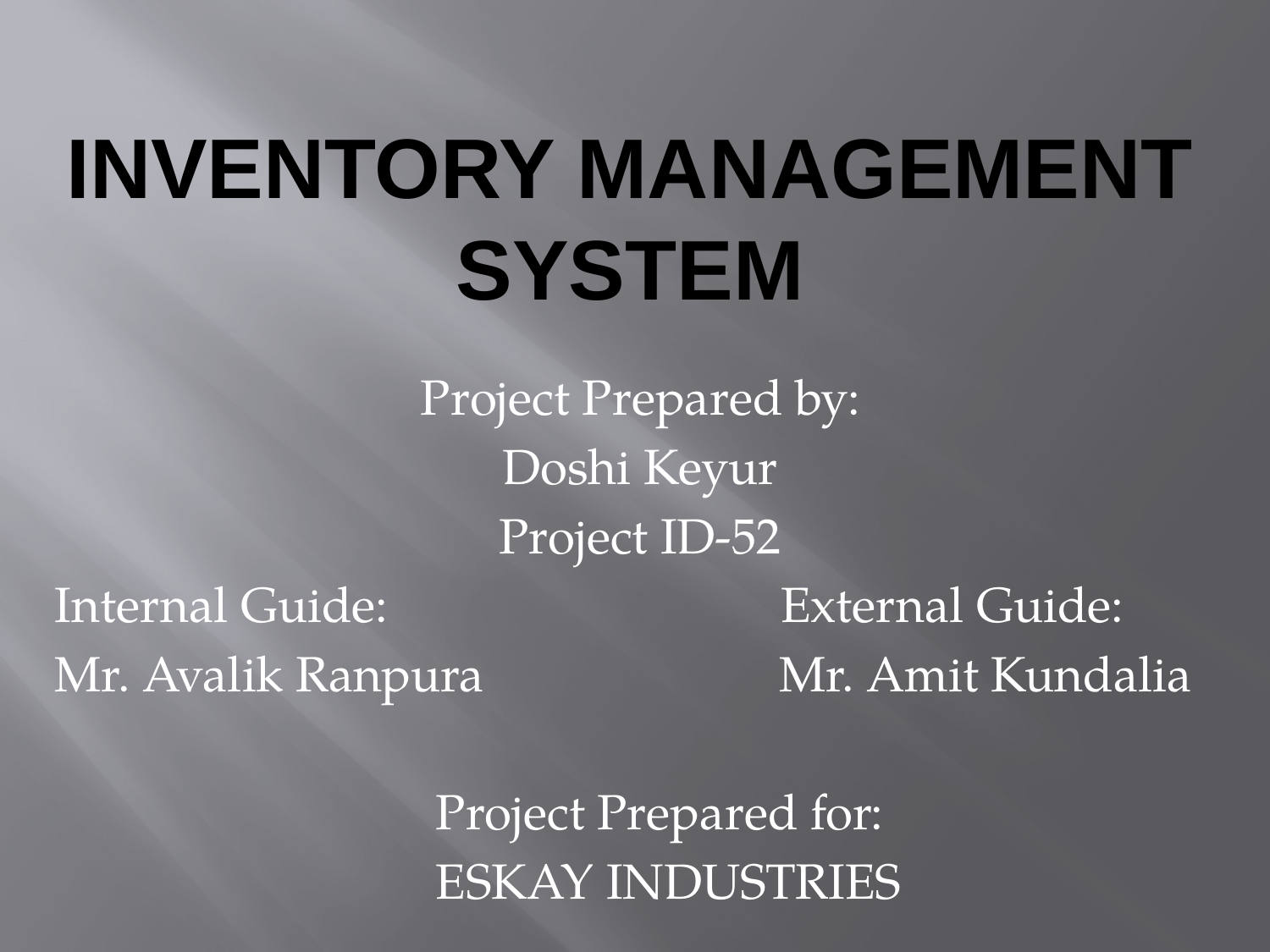

# INVENTORY MANAGEMENT SYSTEM
Project Prepared by:
Doshi Keyur
Project ID-52
Internal Guide:                                External Guide:
Mr. Avalik Ranpura                        Mr. Amit Kundalia

			Project Prepared for:
			ESKAY INDUSTRIES